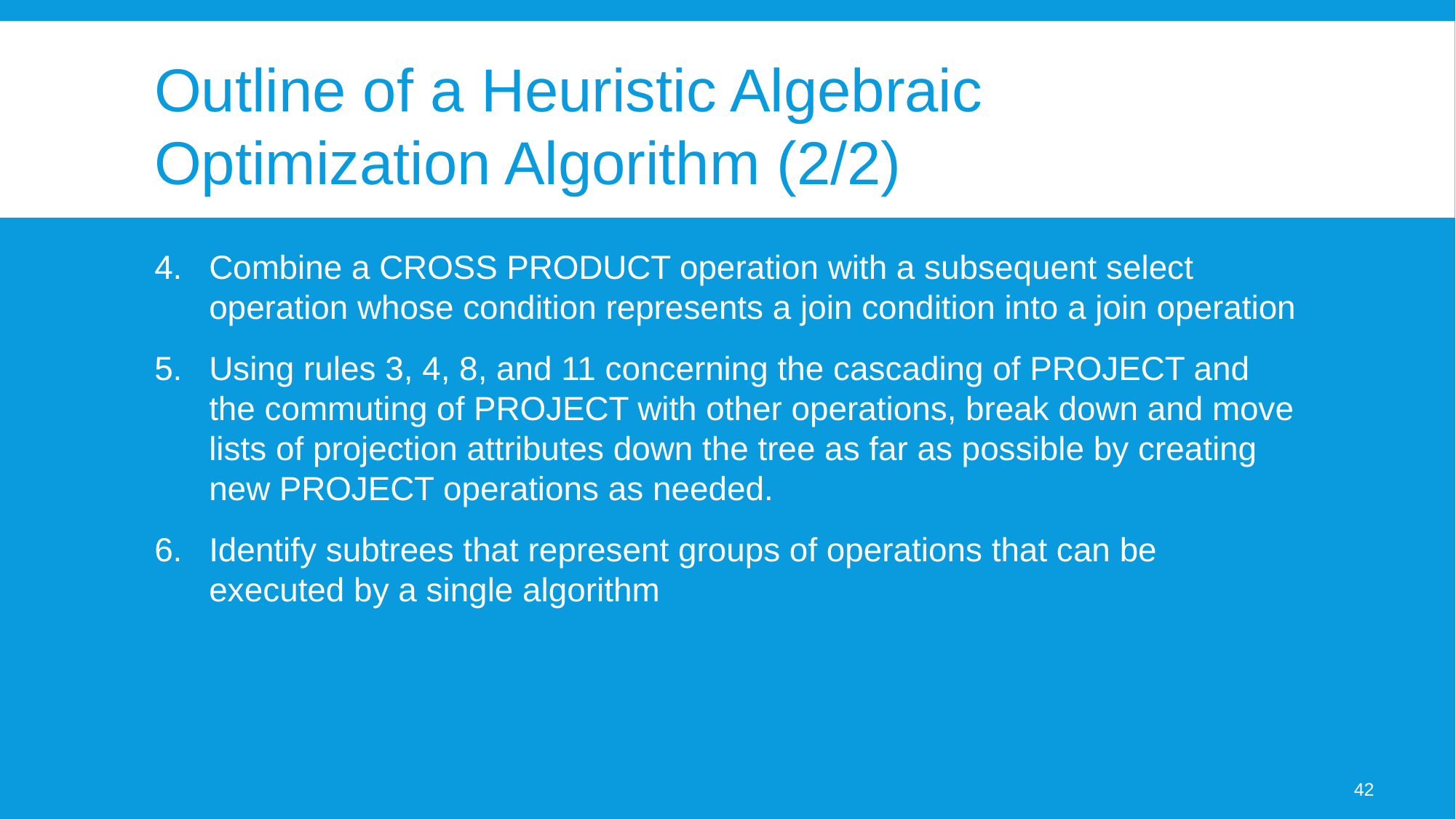

# Outline of a Heuristic Algebraic Optimization Algorithm (2/2)
Combine a CROSS PRODUCT operation with a subsequent select operation whose condition represents a join condition into a join operation
Using rules 3, 4, 8, and 11 concerning the cascading of PROJECT and the commuting of PROJECT with other operations, break down and move lists of projection attributes down the tree as far as possible by creating new PROJECT operations as needed.
Identify subtrees that represent groups of operations that can be executed by a single algorithm

42